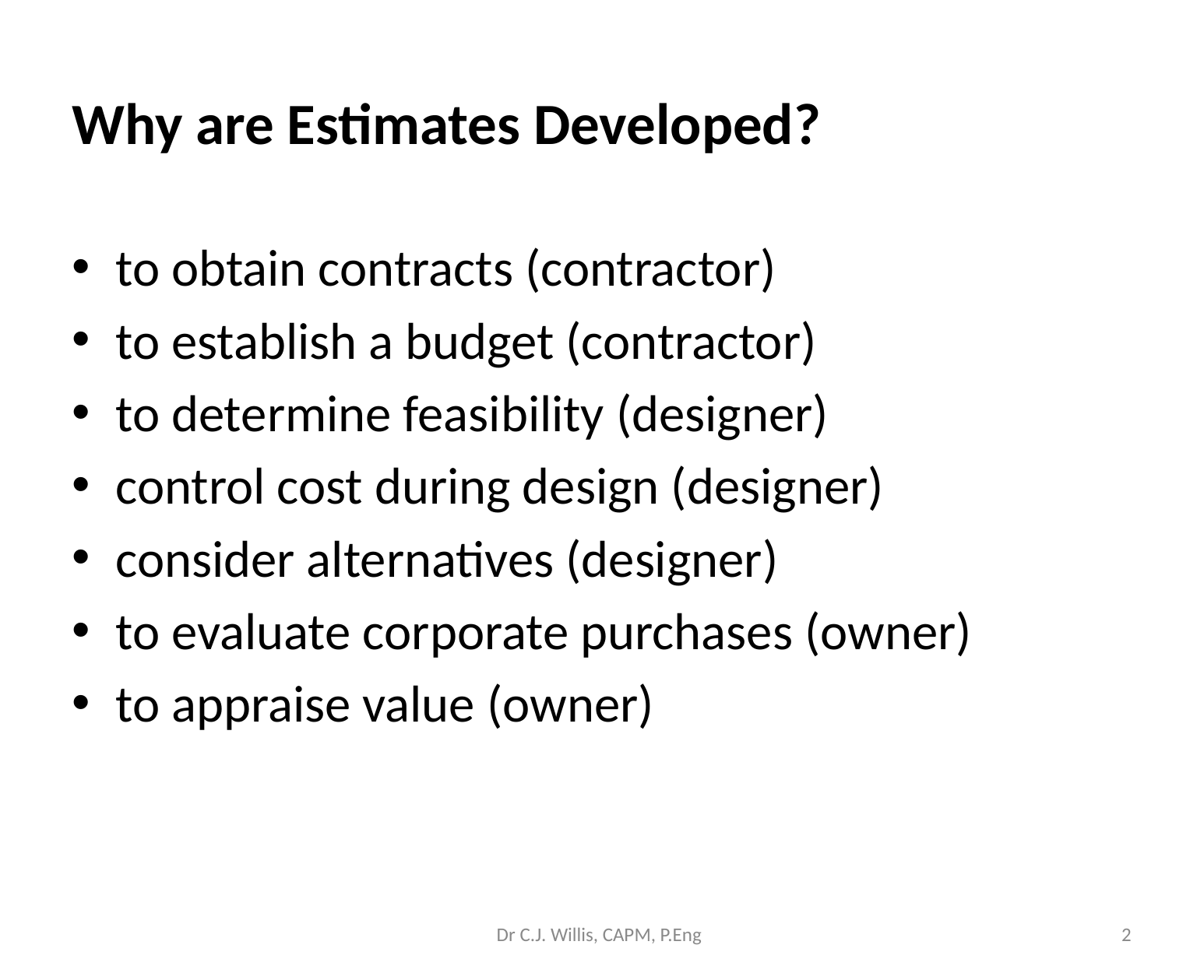

Why are Estimates Developed?
to obtain contracts (contractor)
to establish a budget (contractor)
to determine feasibility (designer)
control cost during design (designer)
consider alternatives (designer)
to evaluate corporate purchases (owner)
to appraise value (owner)

Dr C.J. Willis, CAPM, P.Eng
2